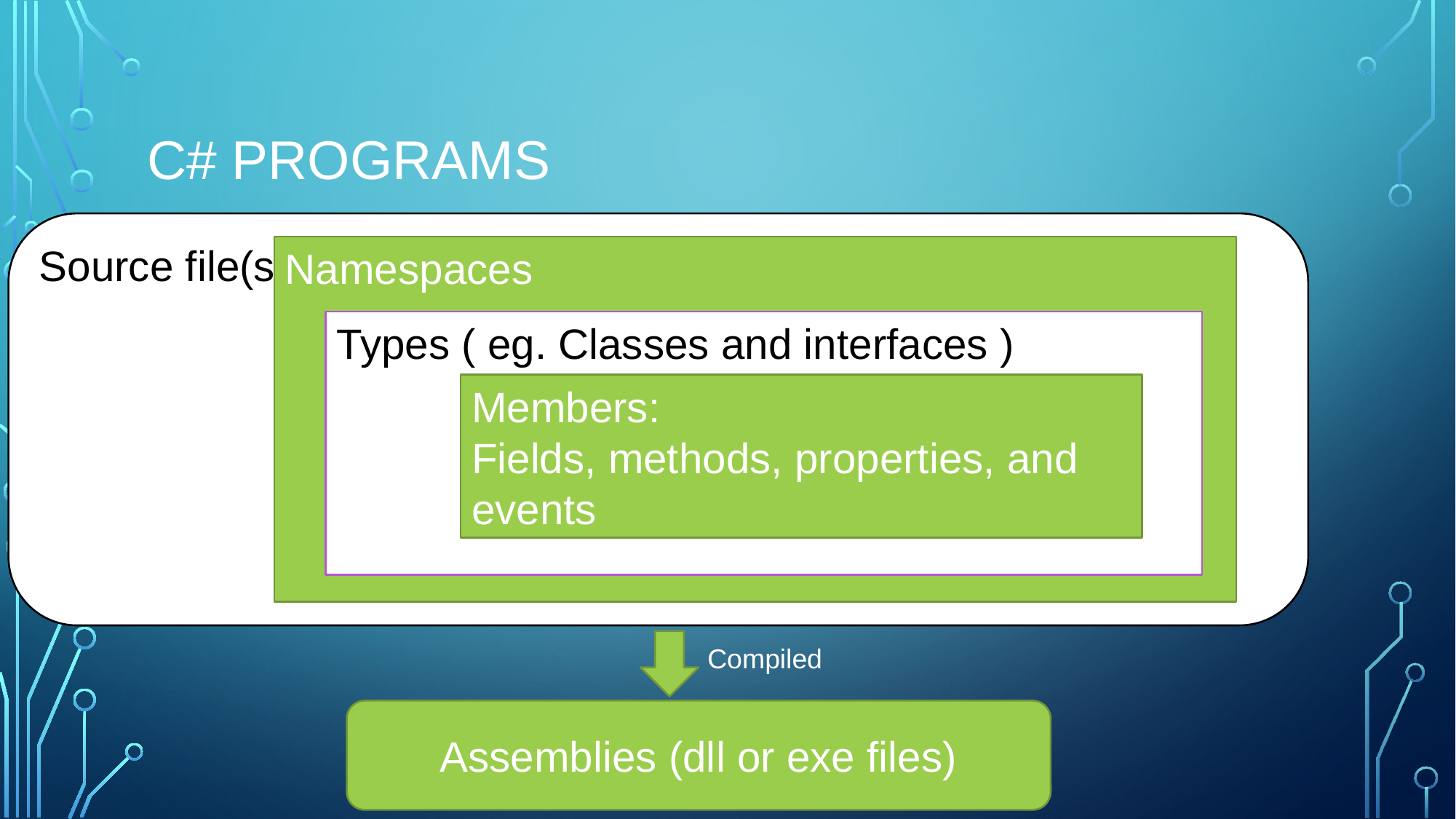

# C# Programs
Source file(s)
Namespaces
Types ( eg. Classes and interfaces )
Members:
Fields, methods, properties, and events

Compiled
Assemblies (dll or exe files)